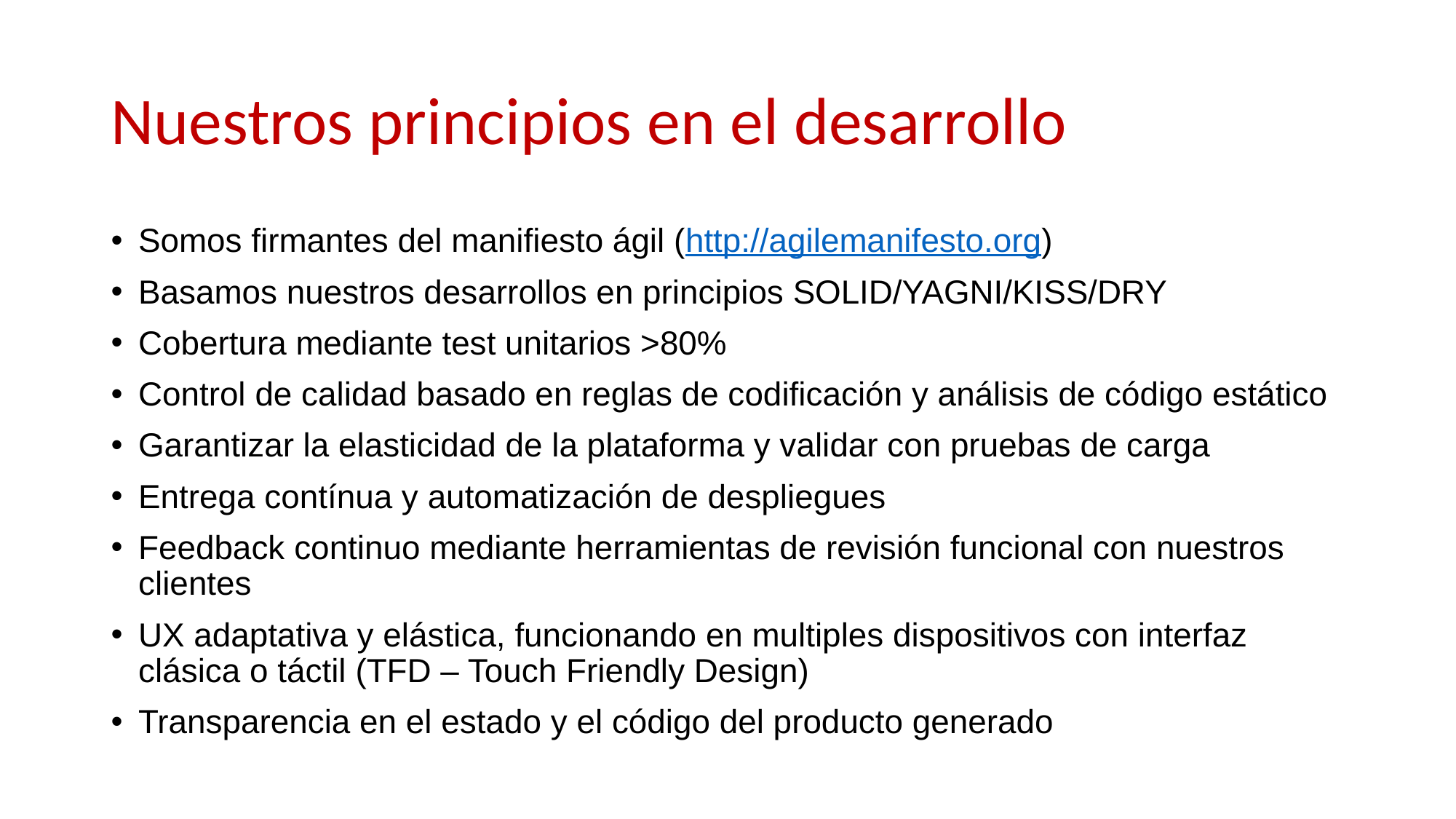

# Nuestros principios en el desarrollo
Somos firmantes del manifiesto ágil (http://agilemanifesto.org)
Basamos nuestros desarrollos en principios SOLID/YAGNI/KISS/DRY
Cobertura mediante test unitarios >80%
Control de calidad basado en reglas de codificación y análisis de código estático
Garantizar la elasticidad de la plataforma y validar con pruebas de carga
Entrega contínua y automatización de despliegues
Feedback continuo mediante herramientas de revisión funcional con nuestros clientes
UX adaptativa y elástica, funcionando en multiples dispositivos con interfaz clásica o táctil (TFD – Touch Friendly Design)
Transparencia en el estado y el código del producto generado